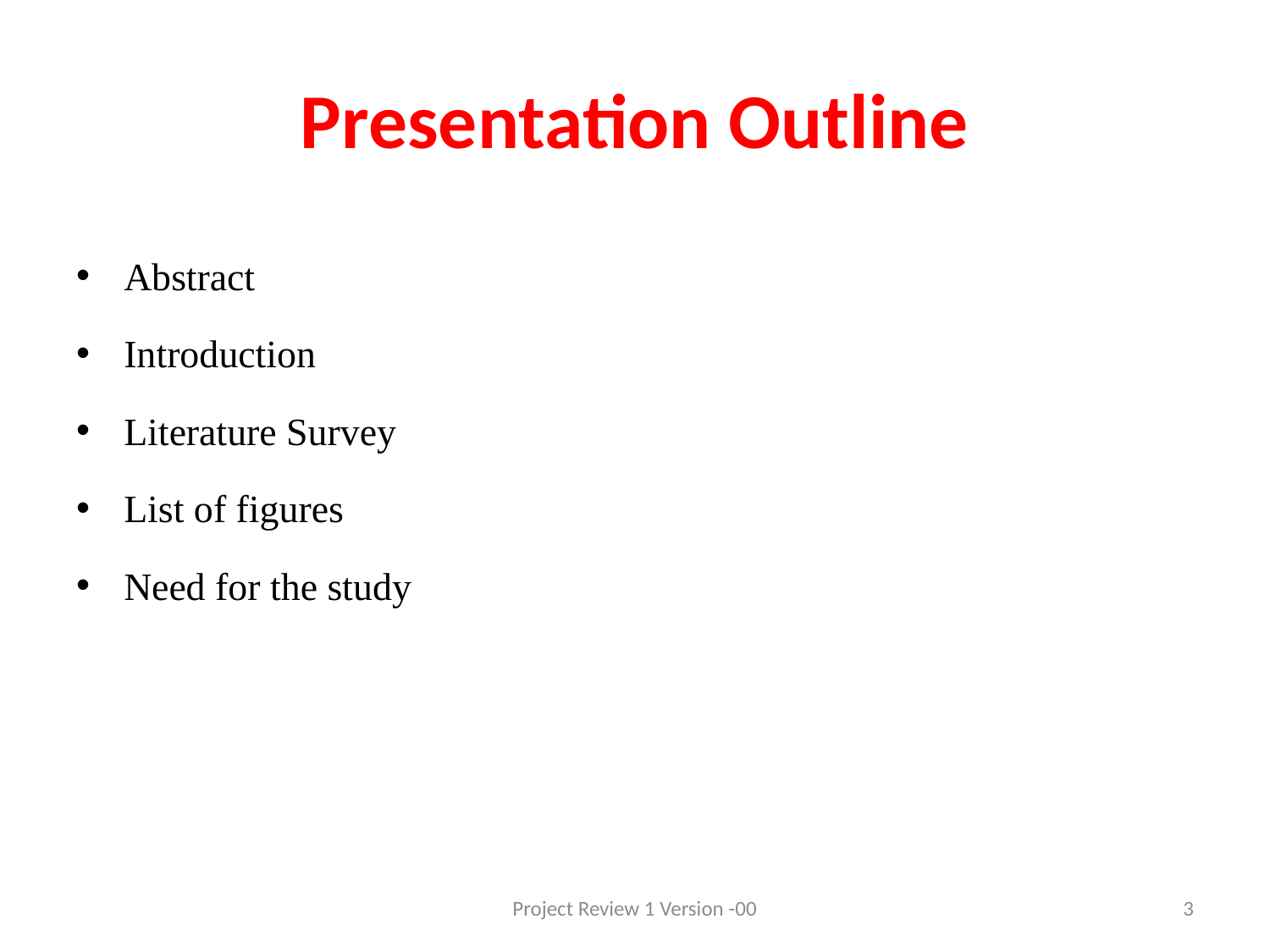

# Presentation Outline
Abstract
Introduction
Literature Survey
List of figures
Need for the study
Project Review 1 Version -00
3